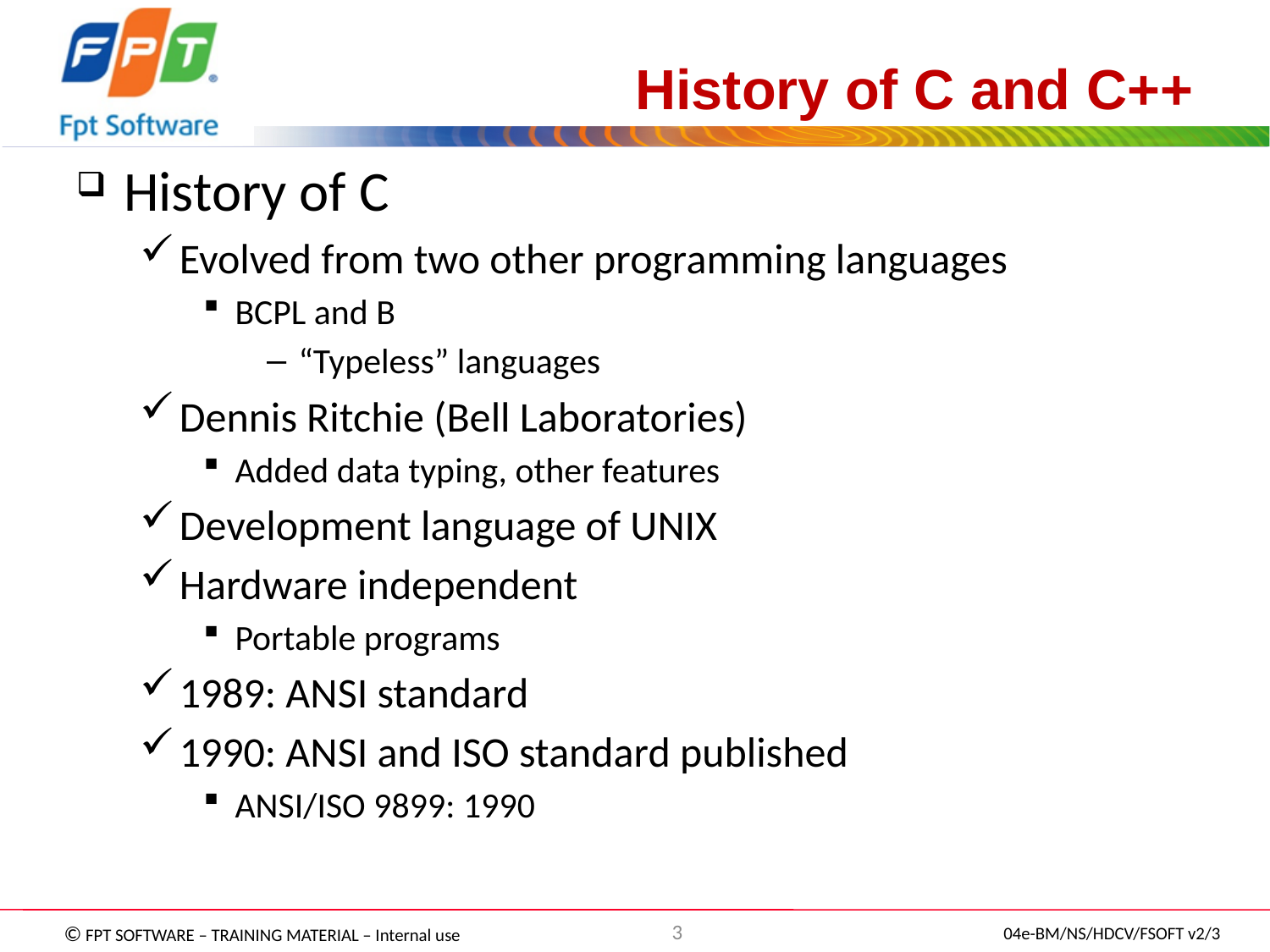

# History of C and C++
History of C
Evolved from two other programming languages
BCPL and B
“Typeless” languages
Dennis Ritchie (Bell Laboratories)
Added data typing, other features
Development language of UNIX
Hardware independent
Portable programs
1989: ANSI standard
1990: ANSI and ISO standard published
ANSI/ISO 9899: 1990
3